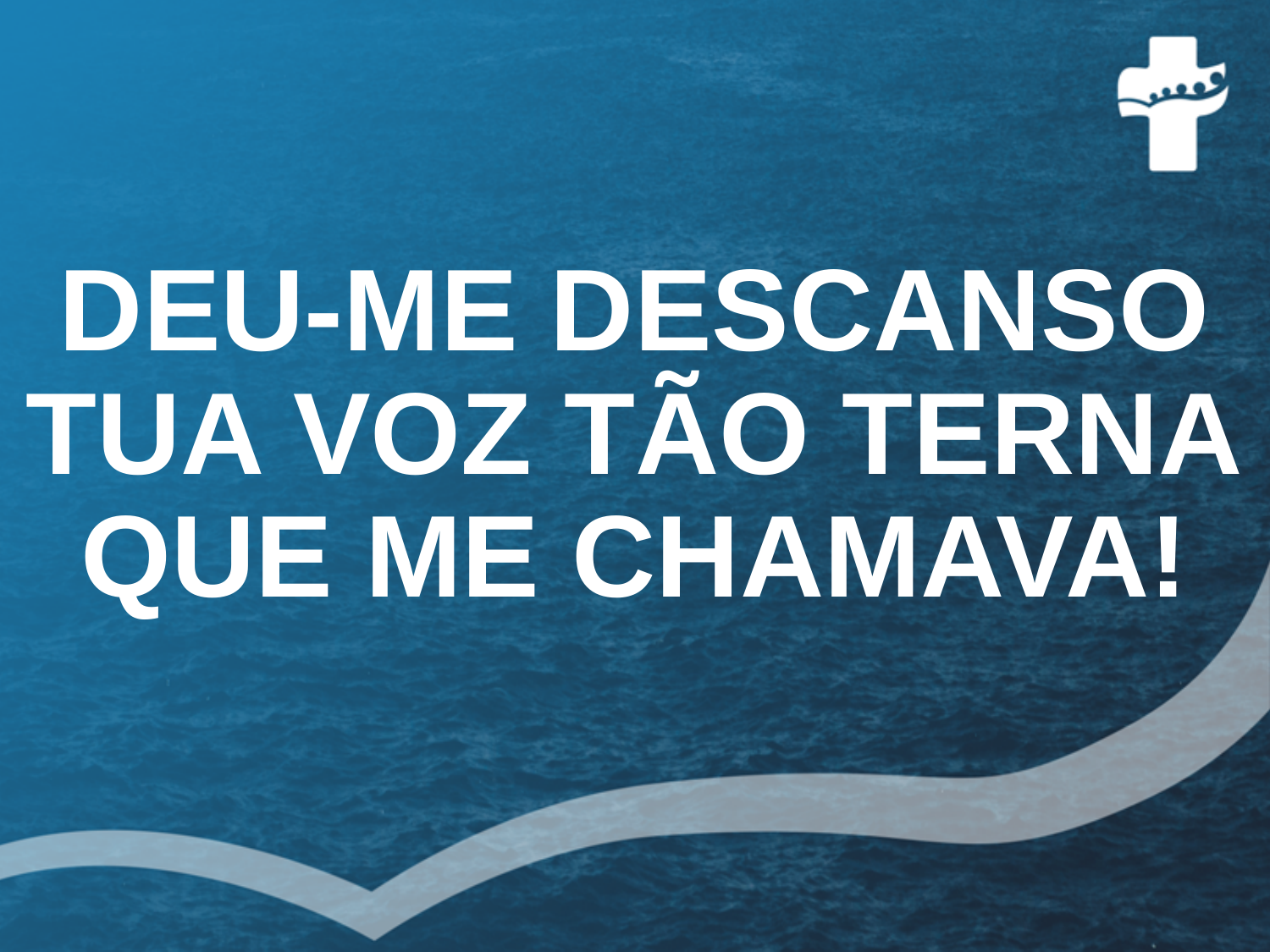

# DEU-ME DESCANSO TUA VOZ TÃO TERNA QUE ME CHAMAVA!